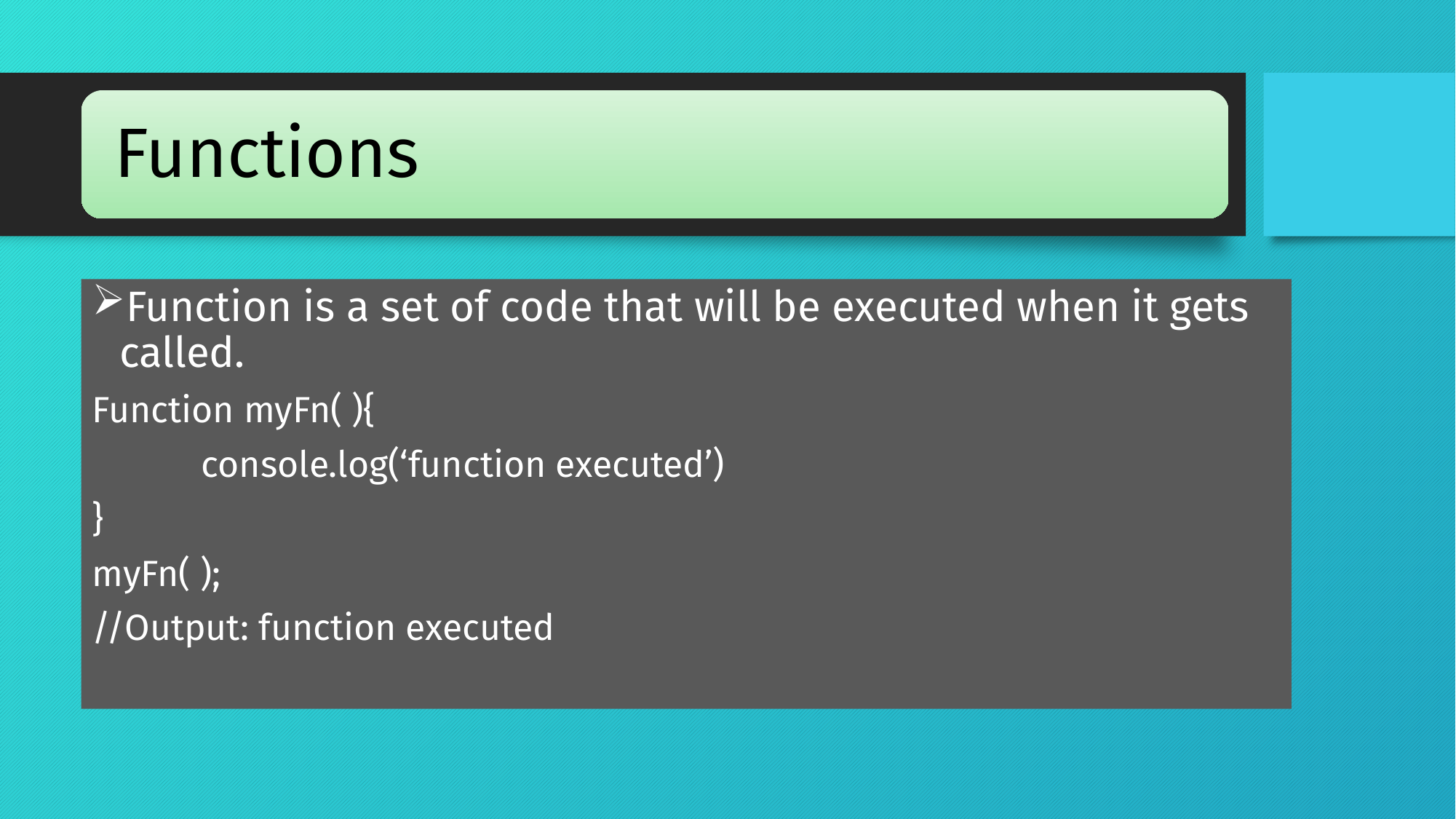

Functions
Function is a set of code that will be executed when it gets called.
Function myFn( ){
	console.log(‘function executed’)
}
myFn( );
//Output: function executed